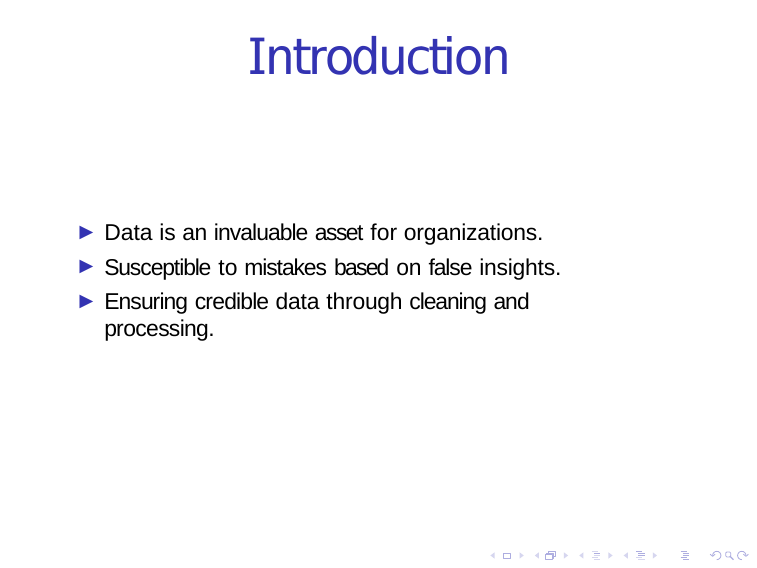

# Introduction
Data is an invaluable asset for organizations.
Susceptible to mistakes based on false insights.
Ensuring credible data through cleaning and processing.